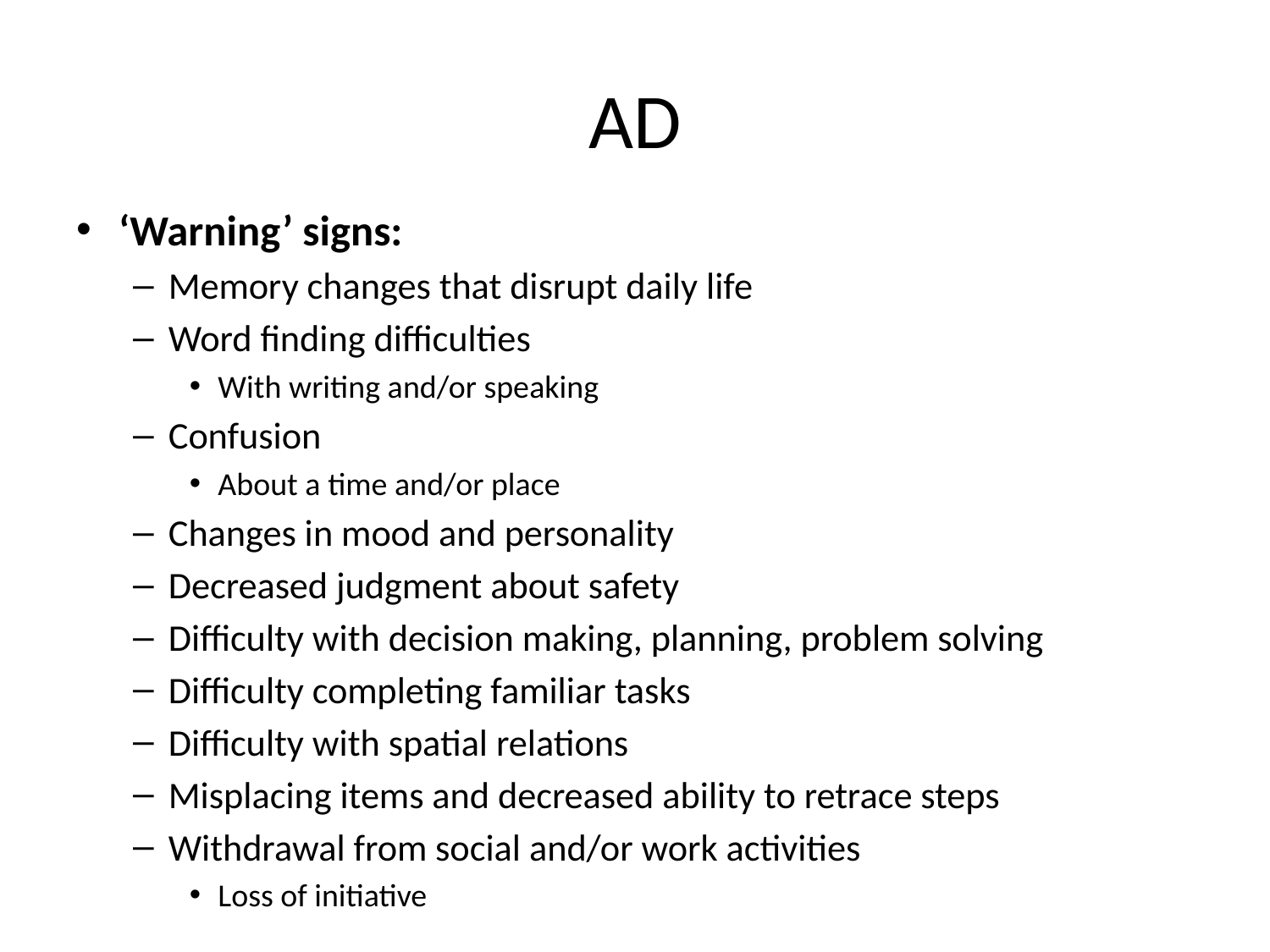

# AD
‘Warning’ signs:
Memory changes that disrupt daily life
Word finding difficulties
With writing and/or speaking
Confusion
About a time and/or place
Changes in mood and personality
Decreased judgment about safety
Difficulty with decision making, planning, problem solving
Difficulty completing familiar tasks
Difficulty with spatial relations
Misplacing items and decreased ability to retrace steps
Withdrawal from social and/or work activities
Loss of initiative